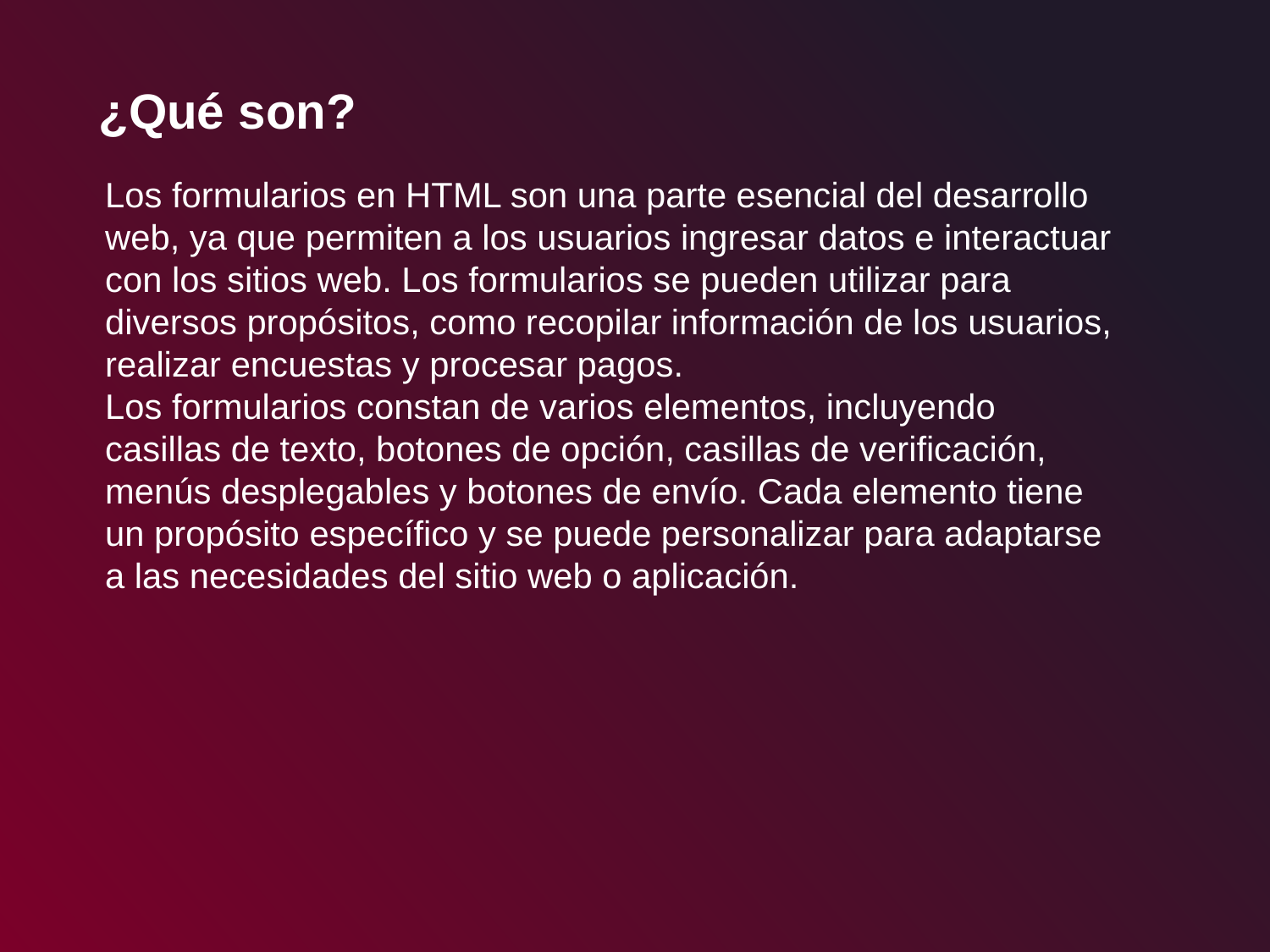

¿Qué son?
Los formularios en HTML son una parte esencial del desarrollo web, ya que permiten a los usuarios ingresar datos e interactuar con los sitios web. Los formularios se pueden utilizar para diversos propósitos, como recopilar información de los usuarios, realizar encuestas y procesar pagos.
Los formularios constan de varios elementos, incluyendo casillas de texto, botones de opción, casillas de verificación, menús desplegables y botones de envío. Cada elemento tiene un propósito específico y se puede personalizar para adaptarse a las necesidades del sitio web o aplicación.